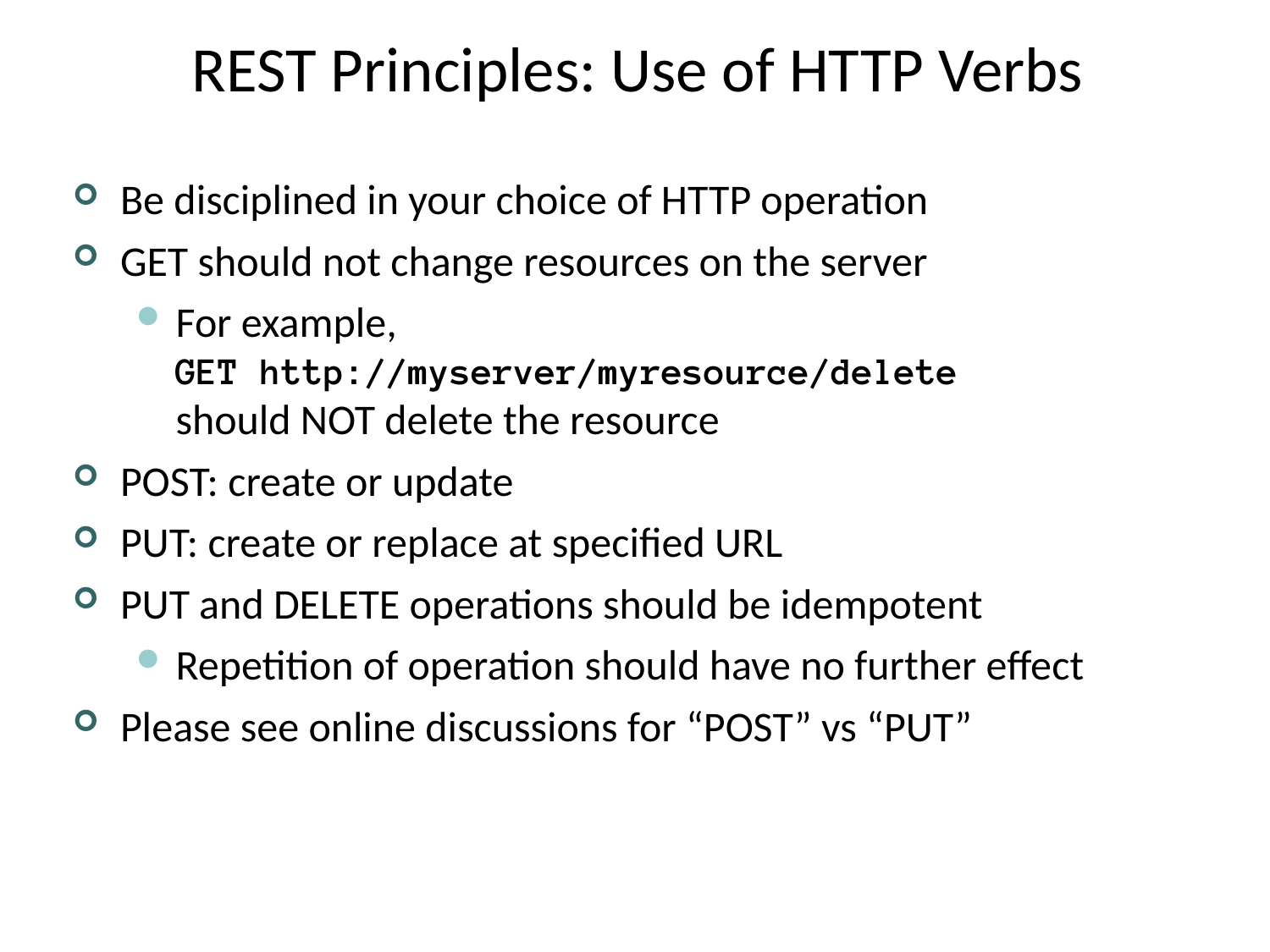

# REST Principles: Use of HTTP Verbs
Be disciplined in your choice of HTTP operation
GET should not change resources on the server
For example,
GET http://myserver/myresource/delete
should NOT delete the resource
POST: create or update
PUT: create or replace at specified URL
PUT and DELETE operations should be idempotent
Repetition of operation should have no further effect
Please see online discussions for “POST” vs “PUT”